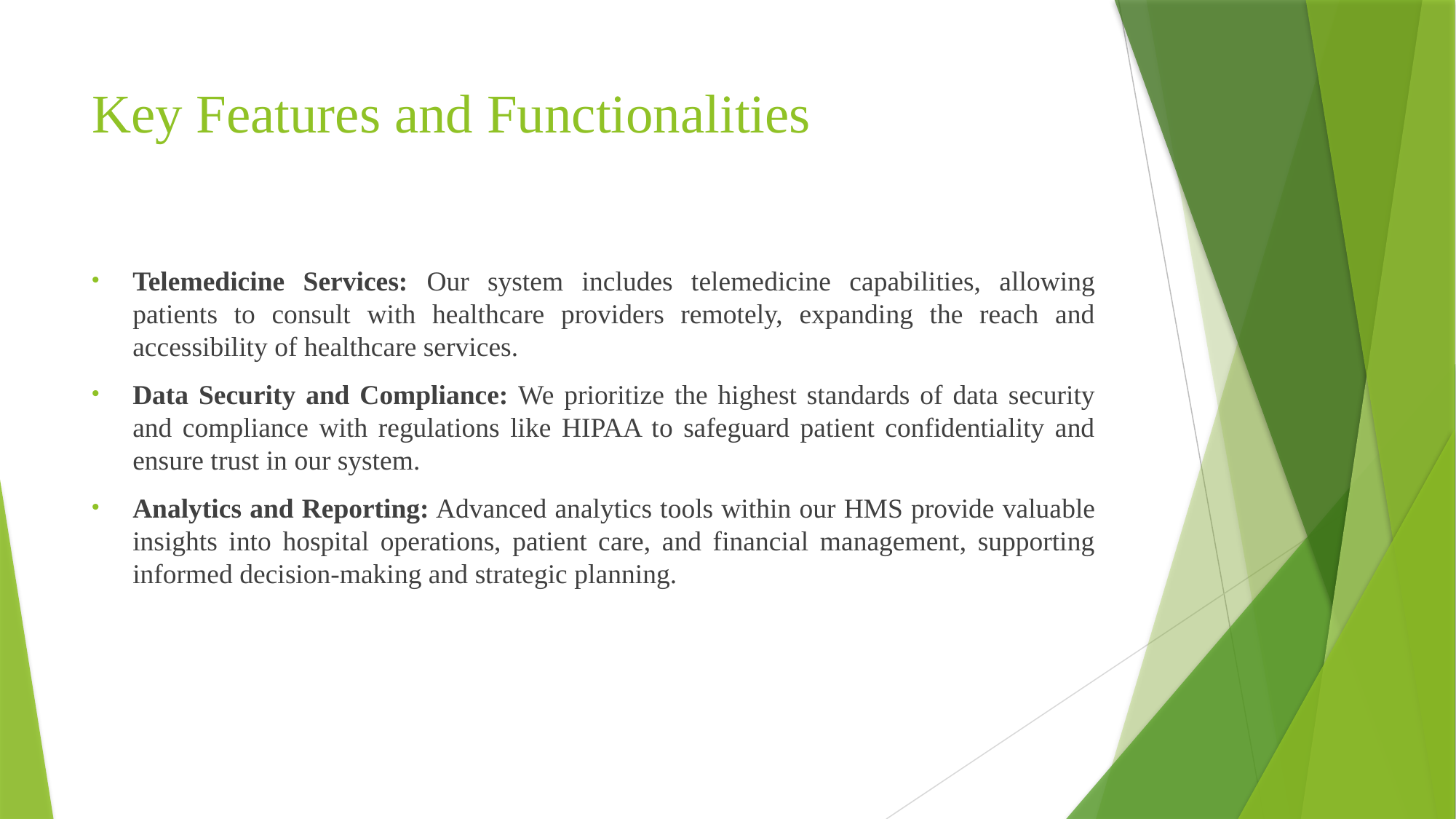

# Key Features and Functionalities
Telemedicine Services: Our system includes telemedicine capabilities, allowing patients to consult with healthcare providers remotely, expanding the reach and accessibility of healthcare services.
Data Security and Compliance: We prioritize the highest standards of data security and compliance with regulations like HIPAA to safeguard patient confidentiality and ensure trust in our system.
Analytics and Reporting: Advanced analytics tools within our HMS provide valuable insights into hospital operations, patient care, and financial management, supporting informed decision-making and strategic planning.